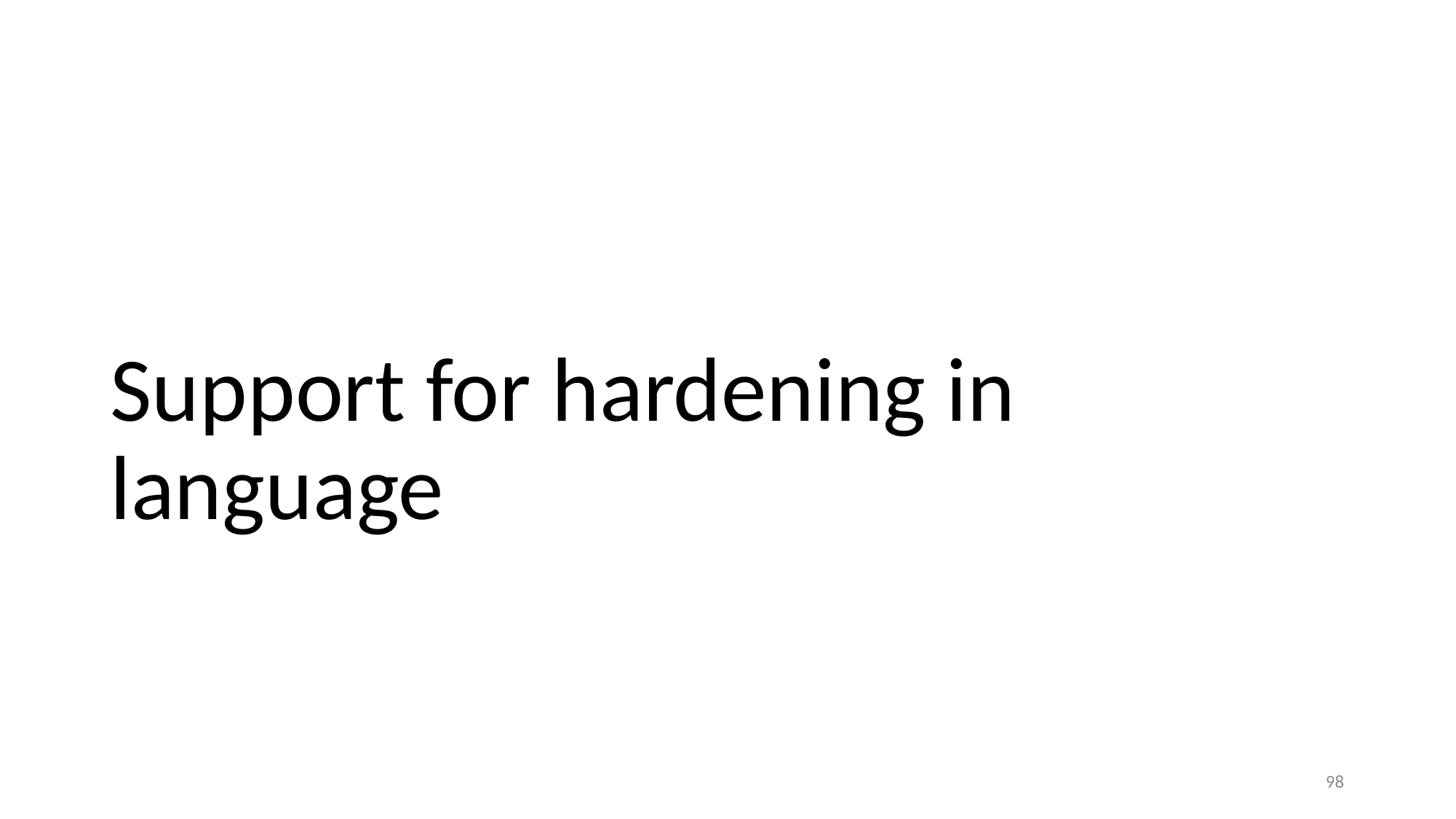

# Support for hardening in language

98